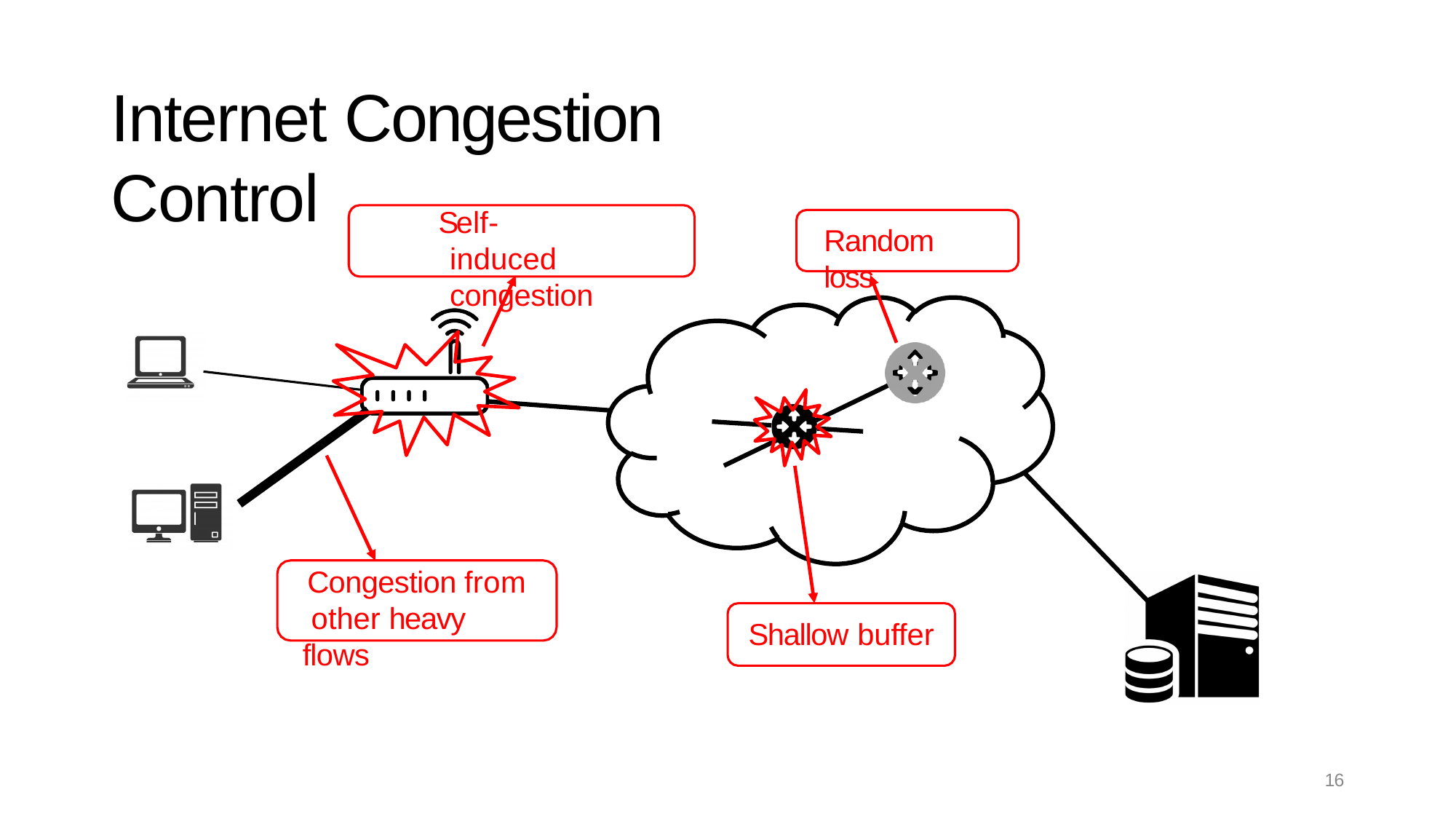

# Internet Congestion Control
Self-induced  congestion

Random loss

Shallow buffer

Congestion from  other heavy flows

16